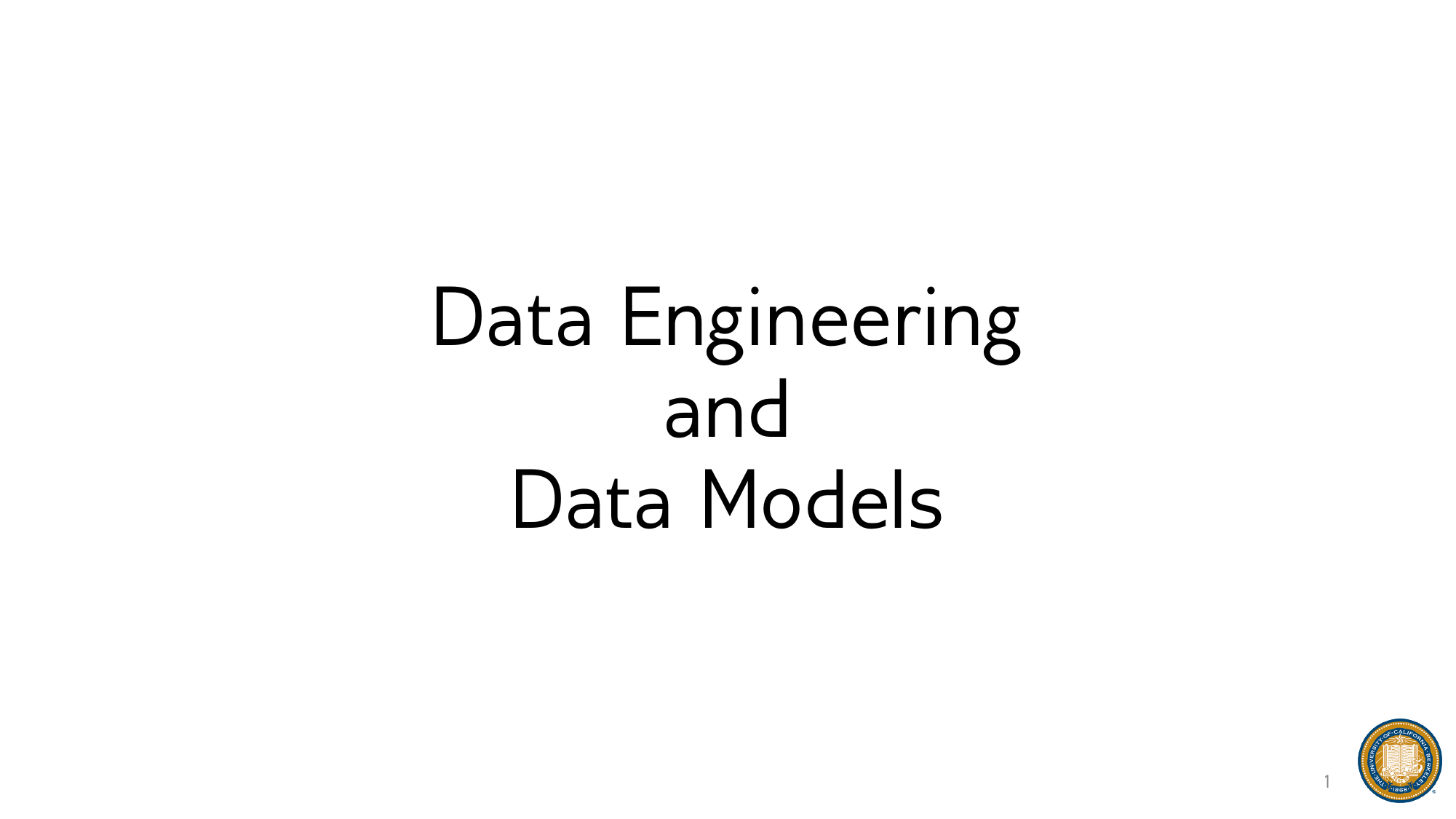

# Data Engineering and Data Models
1